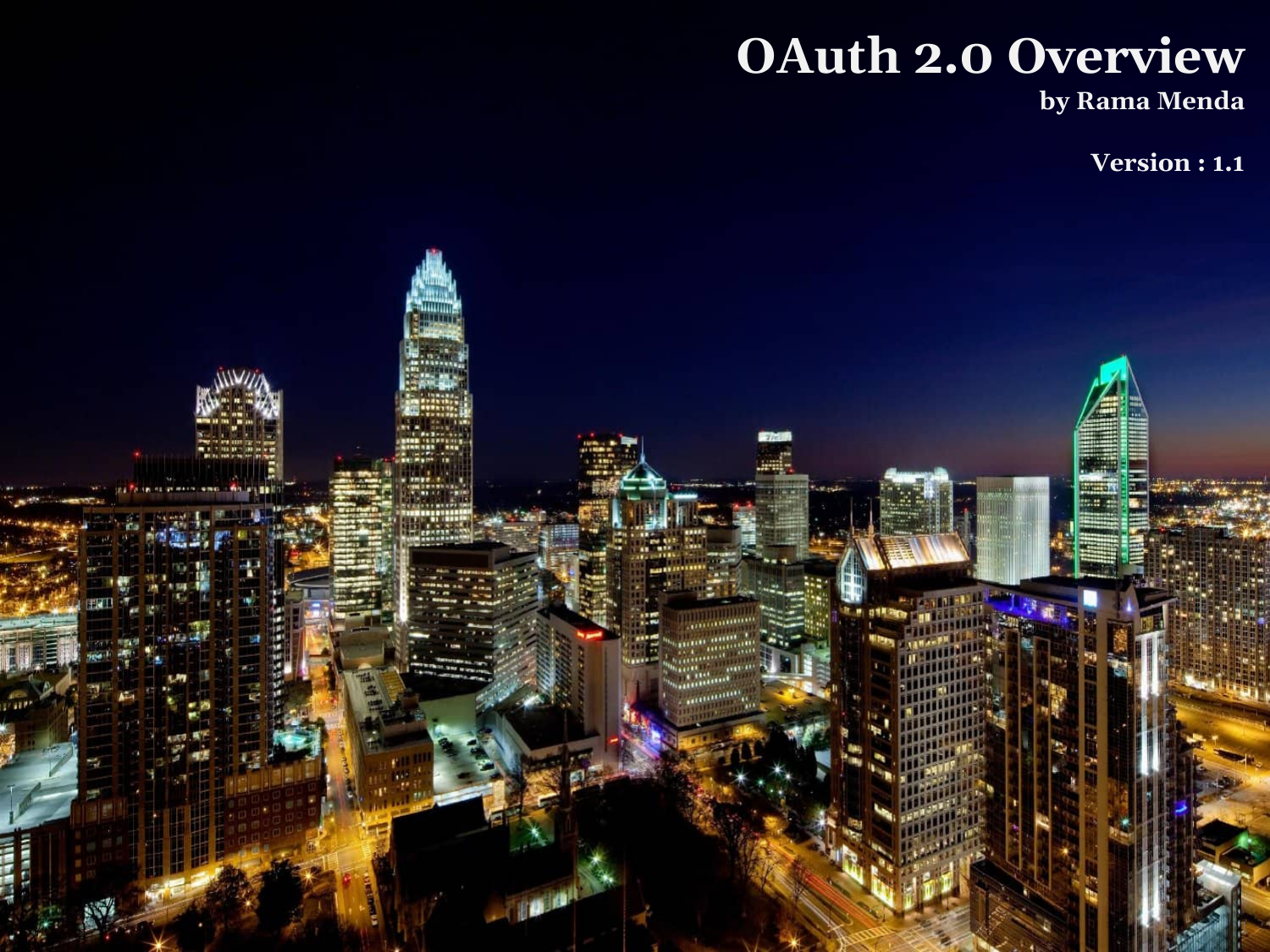

OAuth 2.0 Overview
by Rama Menda

Version : 1.1